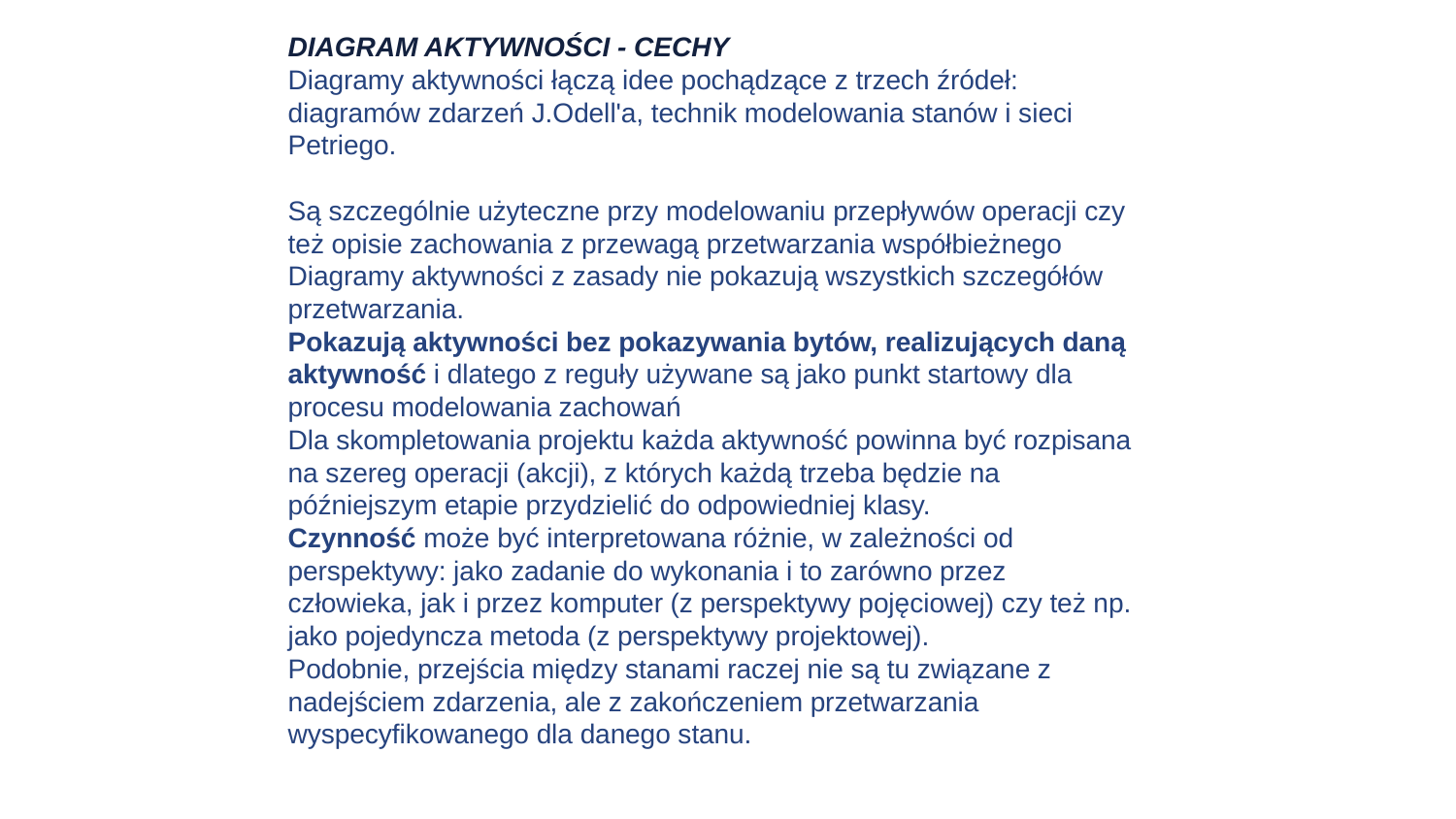

DIAGRAM AKTYWNOŚCI - CECHY
Diagramy aktywności łączą idee pochądzące z trzech źródeł: diagramów zdarzeń J.Odell'a, technik modelowania stanów i sieci Petriego.

Są szczególnie użyteczne przy modelowaniu przepływów operacji czy też opisie zachowania z przewagą przetwarzania współbieżnego
Diagramy aktywności z zasady nie pokazują wszystkich szczegółów przetwarzania.
Pokazują aktywności bez pokazywania bytów, realizujących daną aktywność i dlatego z reguły używane są jako punkt startowy dla procesu modelowania zachowań
Dla skompletowania projektu każda aktywność powinna być rozpisana na szereg operacji (akcji), z których każdą trzeba będzie na późniejszym etapie przydzielić do odpowiedniej klasy.
Czynność może być interpretowana różnie, w zależności od perspektywy: jako zadanie do wykonania i to zarówno przez człowieka, jak i przez komputer (z perspektywy pojęciowej) czy też np. jako pojedyncza metoda (z perspektywy projektowej).
Podobnie, przejścia między stanami raczej nie są tu związane z nadejściem zdarzenia, ale z zakończeniem przetwarzania wyspecyfikowanego dla danego stanu.